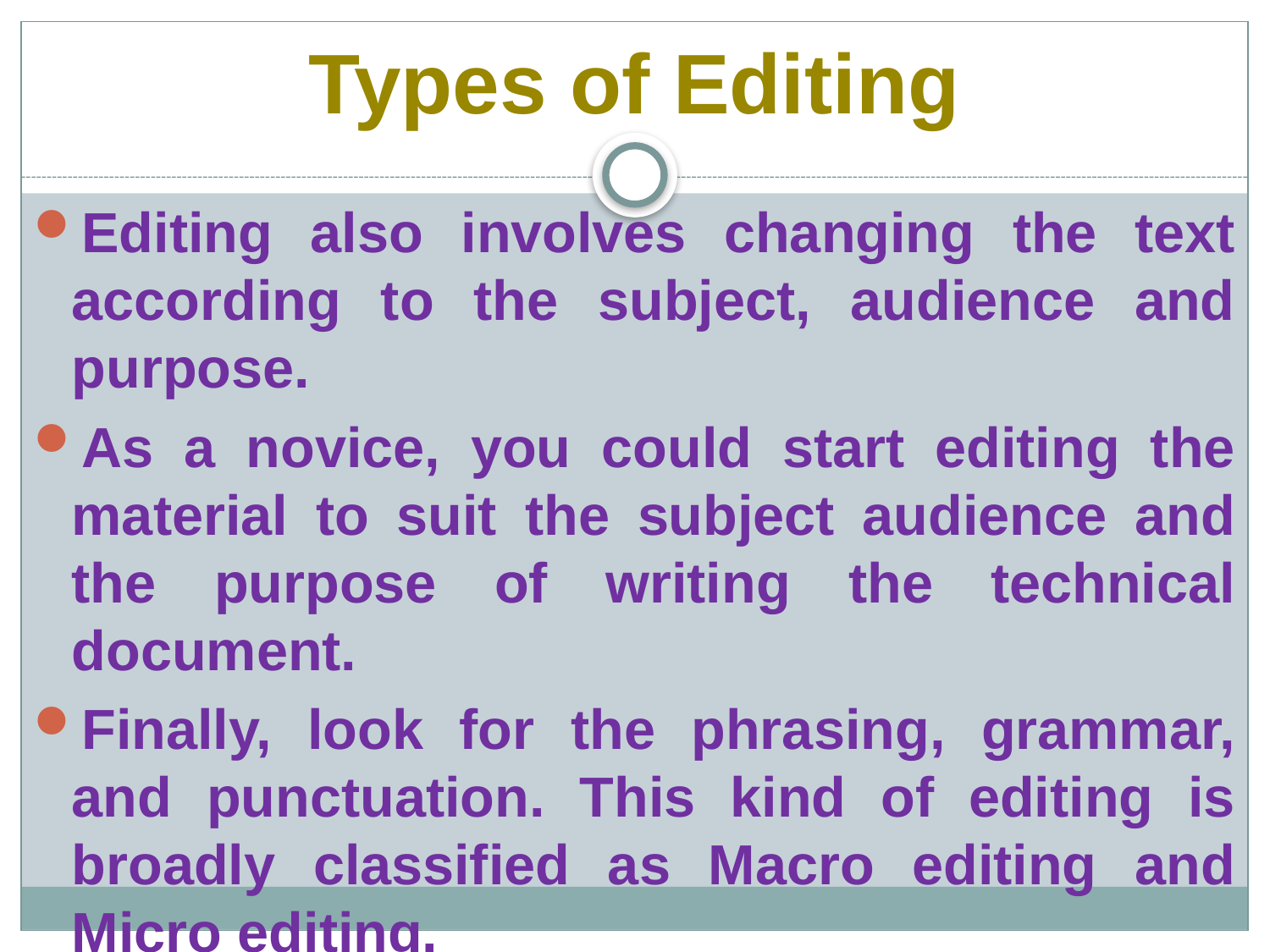

# Types of Editing
Editing also involves changing the text according to the subject, audience and purpose.
As a novice, you could start editing the material to suit the subject audience and the purpose of writing the technical document.
Finally, look for the phrasing, grammar, and punctuation. This kind of editing is broadly classified as Macro editing and Micro editing.